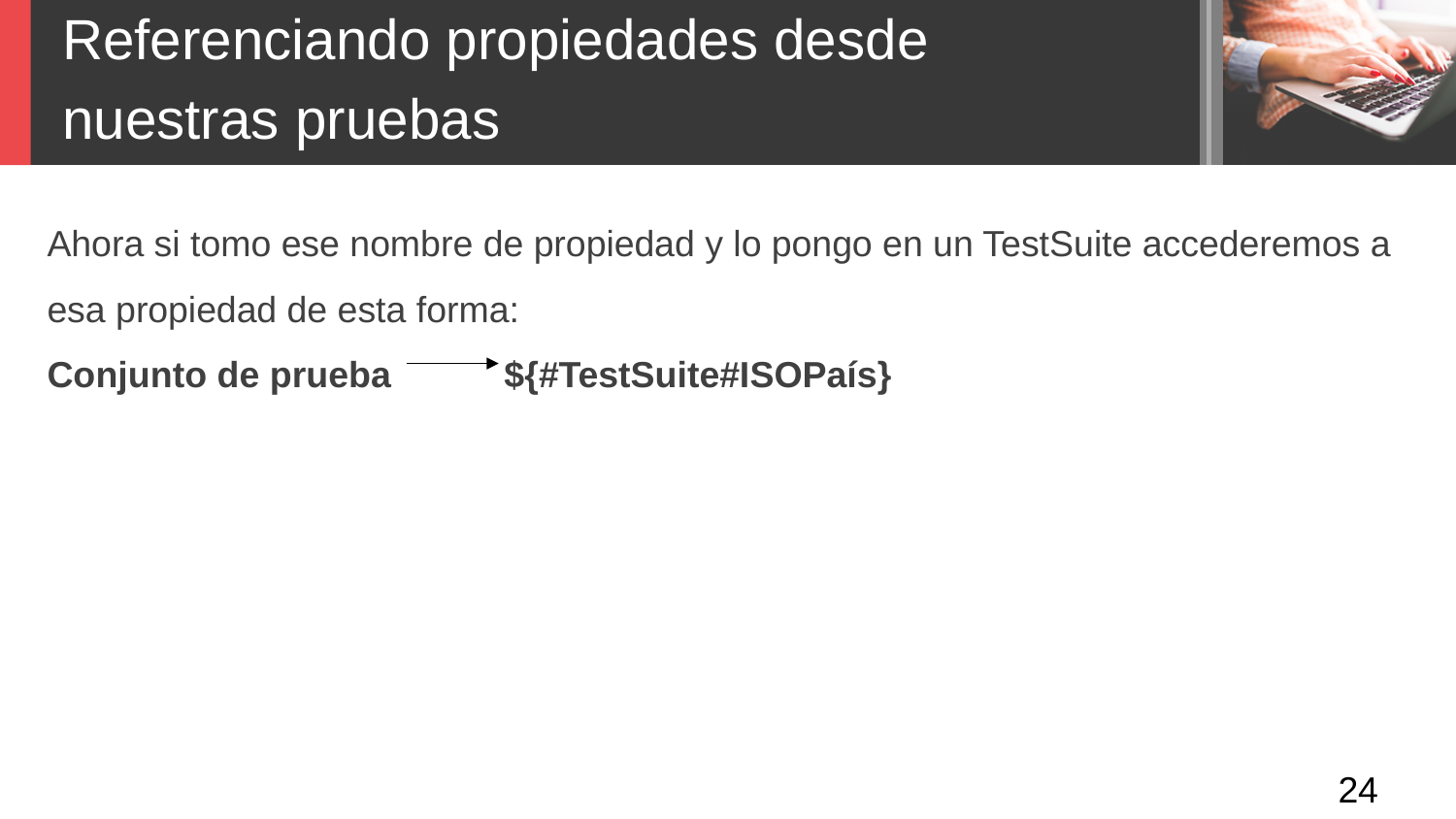

Referenciando propiedades desde
nuestras pruebas
Ahora si tomo ese nombre de propiedad y lo pongo en un TestSuite accederemos a
esa propiedad de esta forma:
Conjunto de prueba	  ${#TestSuite#ISOPaís}
24